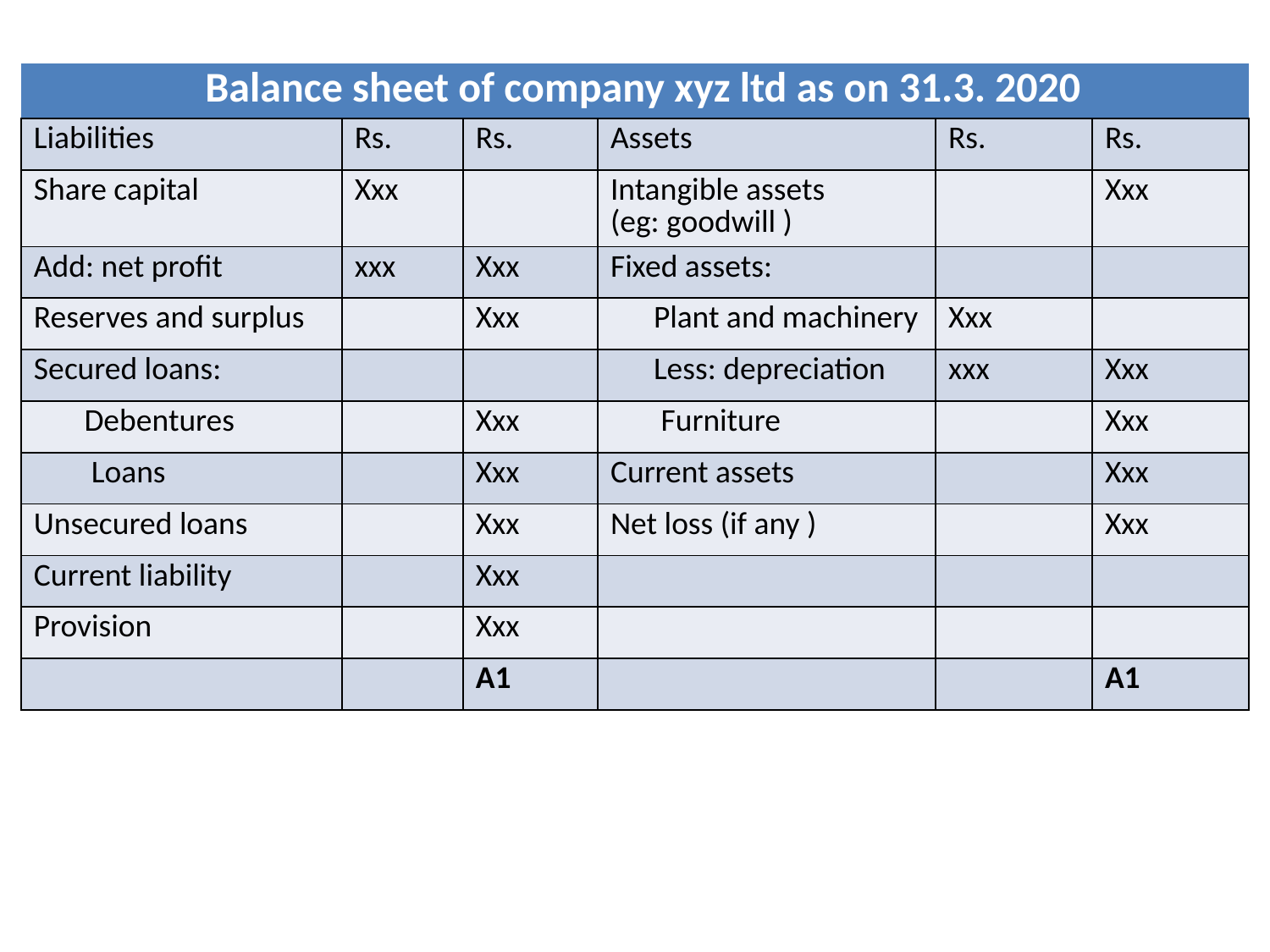

| Balance sheet of company xyz ltd as on 31.3. 2020 |  |  |  |  |  |
| --- | --- | --- | --- | --- | --- |
| Liabilities | Rs. | Rs. | Assets | Rs. | Rs. |
| Share capital | Xxx |  | Intangible assets (eg: goodwill ) |  | Xxx |
| Add: net profit | xxx | Xxx | Fixed assets: |  |  |
| Reserves and surplus |  | Xxx | Plant and machinery | Xxx |  |
| Secured loans: |  |  | Less: depreciation | xxx | Xxx |
| Debentures |  | Xxx | Furniture |  | Xxx |
| Loans |  | Xxx | Current assets |  | Xxx |
| Unsecured loans |  | Xxx | Net loss (if any ) |  | Xxx |
| Current liability |  | Xxx |  |  |  |
| Provision |  | Xxx |  |  |  |
|  |  | A1 |  |  | A1 |